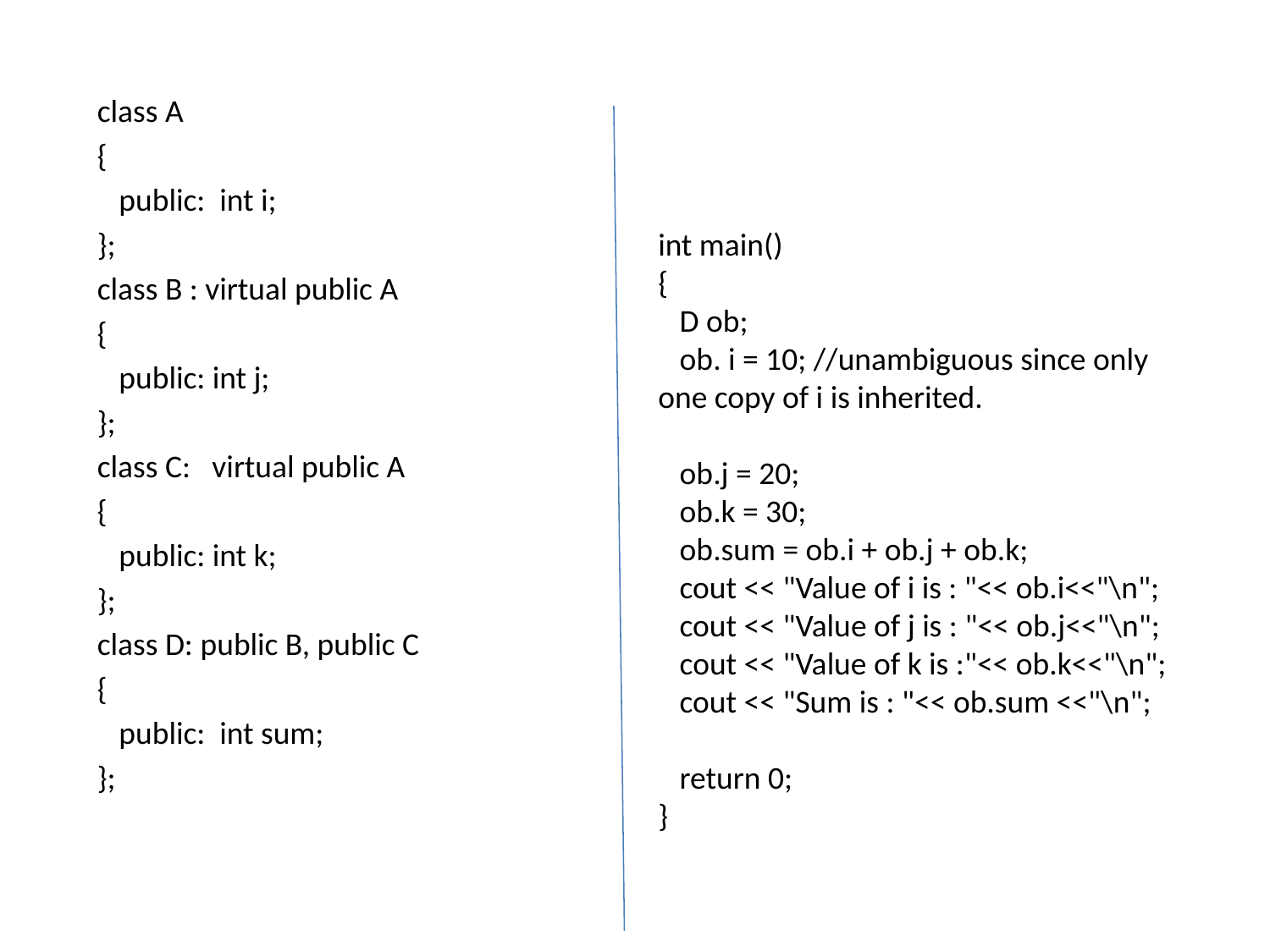

#
class A
{
   public:  int i;
};
class B : virtual public A
{
   public: int j;
};
class C:   virtual public A
{
   public: int k;
};
class D: public B, public C
{
   public:  int sum;
};

int main()
{
   D ob;
   ob. i = 10; //unambiguous since only one copy of i is inherited.

   ob.j = 20;
   ob.k = 30;
   ob.sum = ob.i + ob.j + ob.k;
   cout << "Value of i is : "<< ob.i<<"\n";
   cout << "Value of j is : "<< ob.j<<"\n";        cout << "Value of k is :"<< ob.k<<"\n";
   cout << "Sum is : "<< ob.sum <<"\n";

   return 0;
}